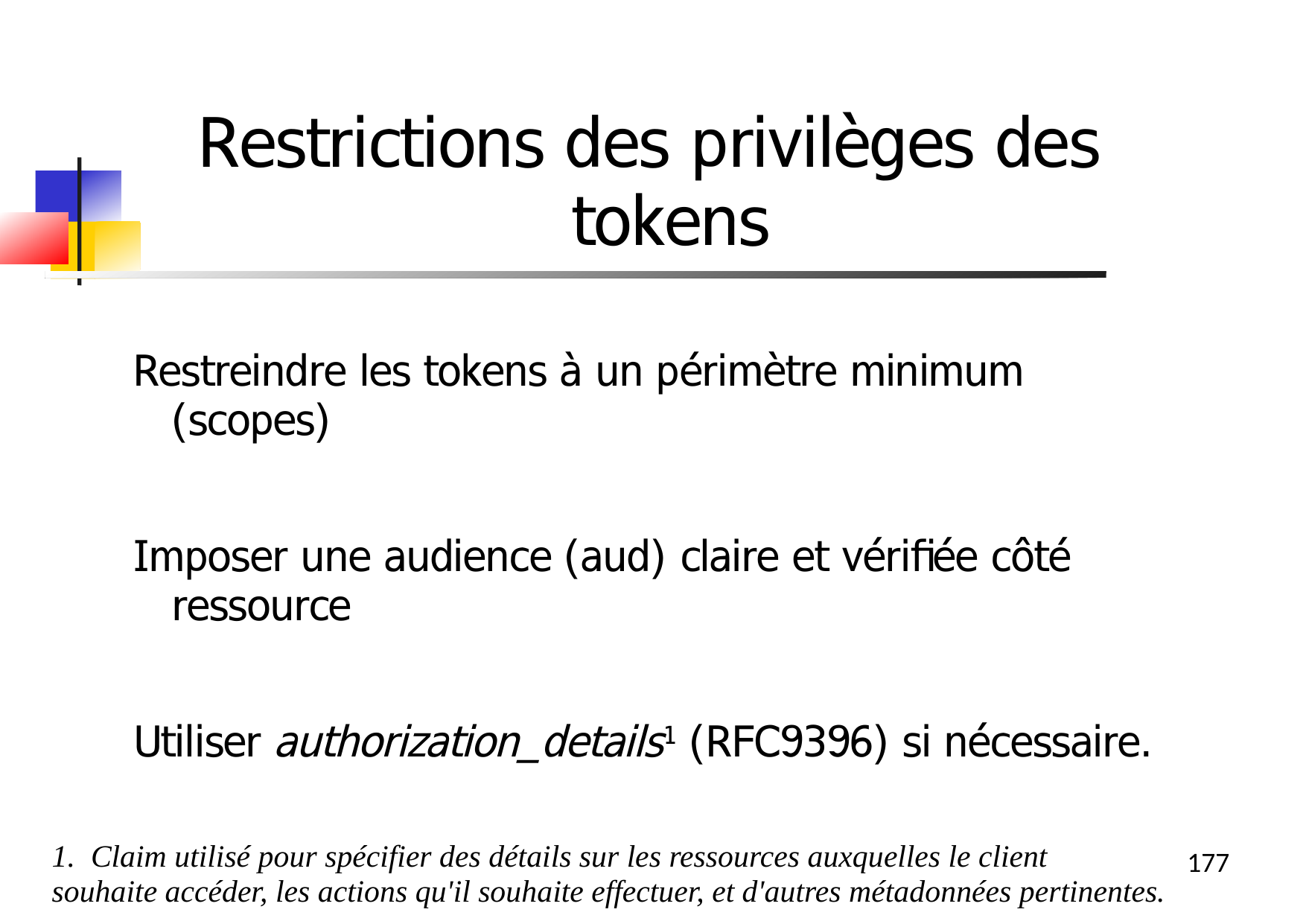

Restreindre les tokens à un périmètre minimum (scopes)

Imposer une audience (aud) claire et vérifiée côté ressource

Utiliser authorization_details1 (RFC9396) si nécessaire.
Restrictions des privilèges des tokens
1.  Claim utilisé pour spécifier des détails sur les ressources auxquelles le client
souhaite accéder, les actions qu'il souhaite effectuer, et d'autres métadonnées pertinentes.